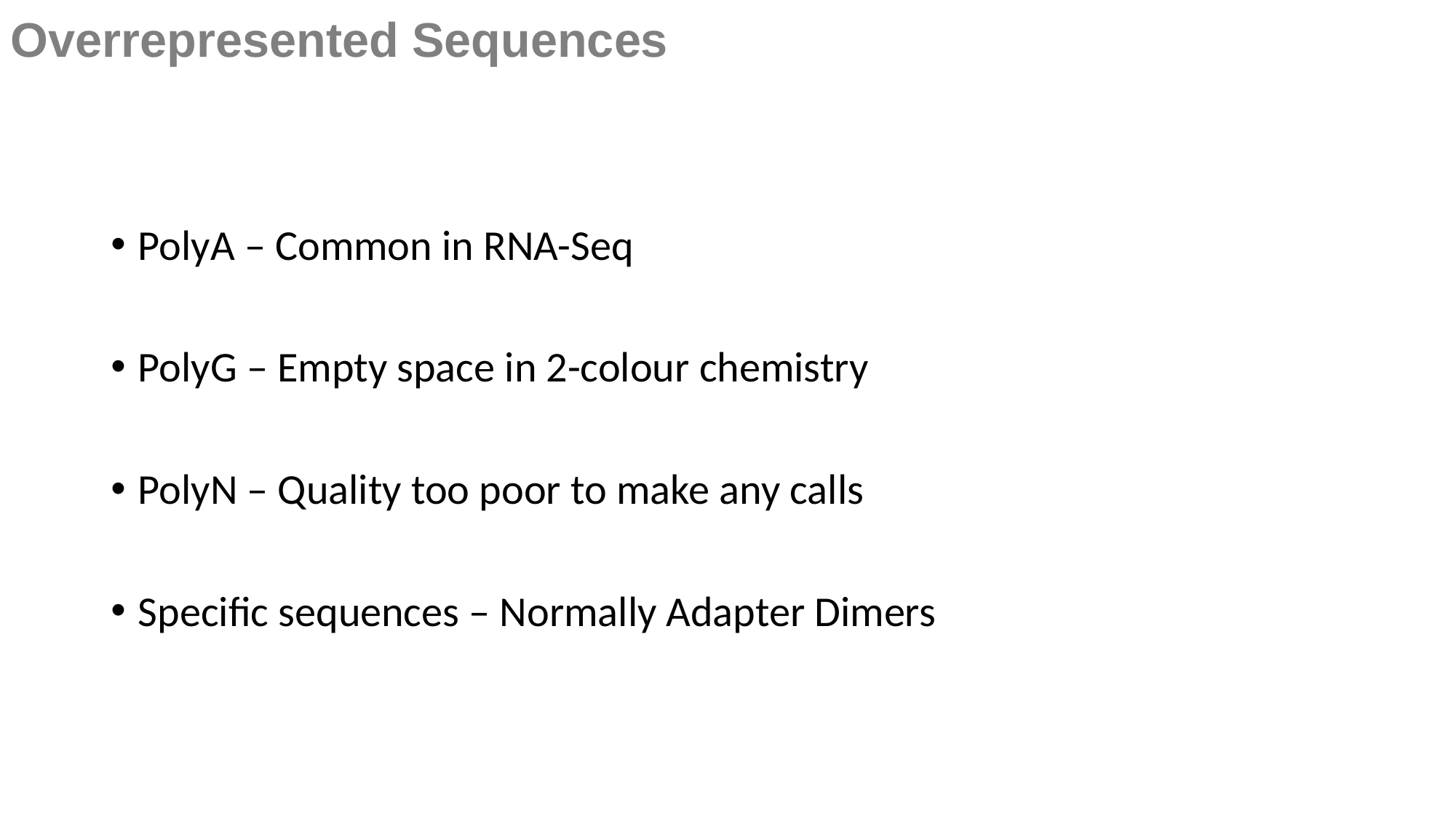

Overrepresented Sequences
PolyA – Common in RNA-Seq

PolyG – Empty space in 2-colour chemistry

PolyN – Quality too poor to make any calls

Specific sequences – Normally Adapter Dimers